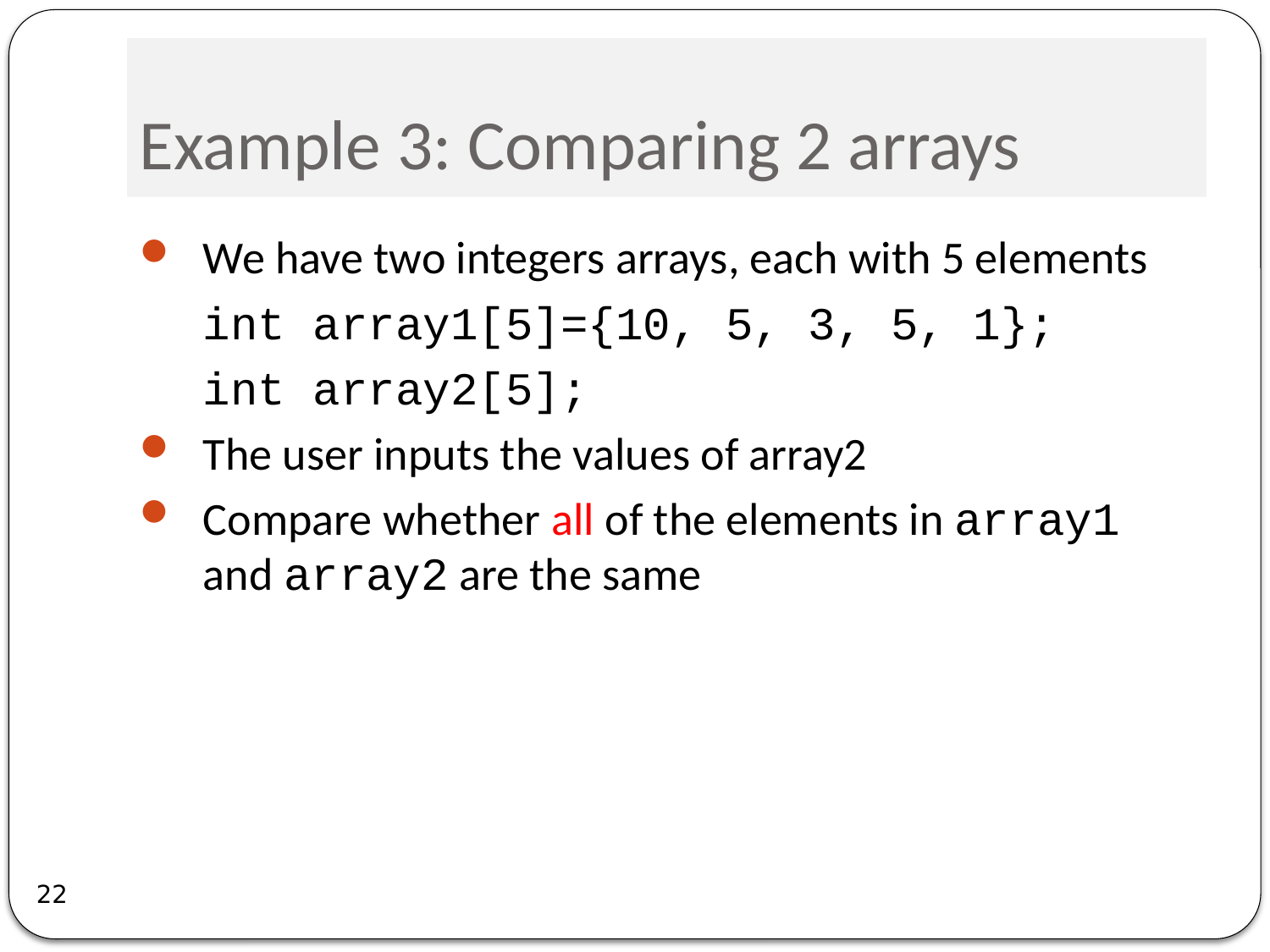

# Example 3: Comparing 2 arrays
We have two integers arrays, each with 5 elements
	int array1[5]={10, 5, 3, 5, 1};
	int array2[5];
The user inputs the values of array2
Compare whether all of the elements in array1 and array2 are the same
22